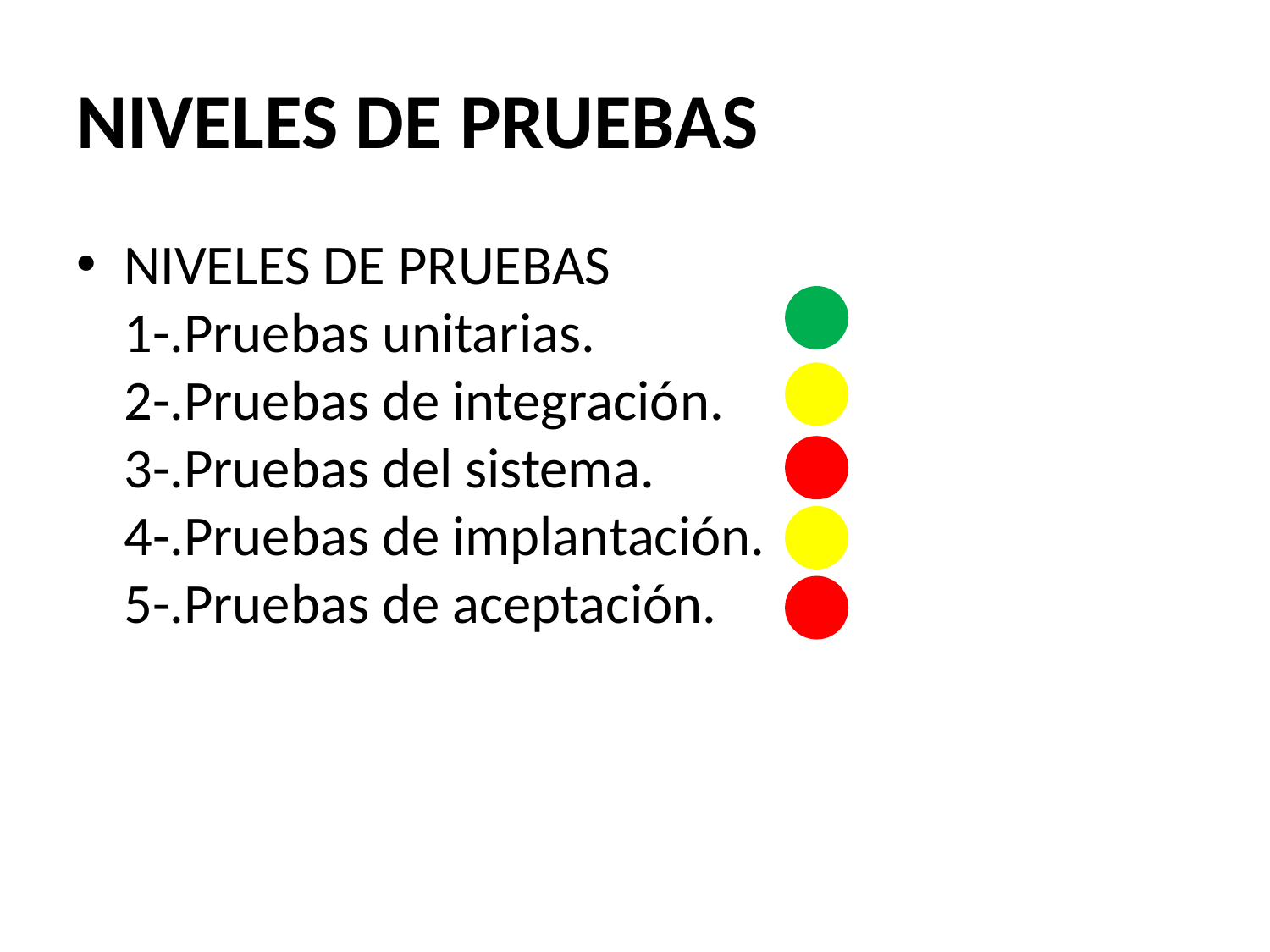

# NIVELES DE PRUEBAS
NIVELES DE PRUEBAS
1-.Pruebas unitarias.
2-.Pruebas de integración.
3-.Pruebas del sistema.
4-.Pruebas de implantación.
5-.Pruebas de aceptación.